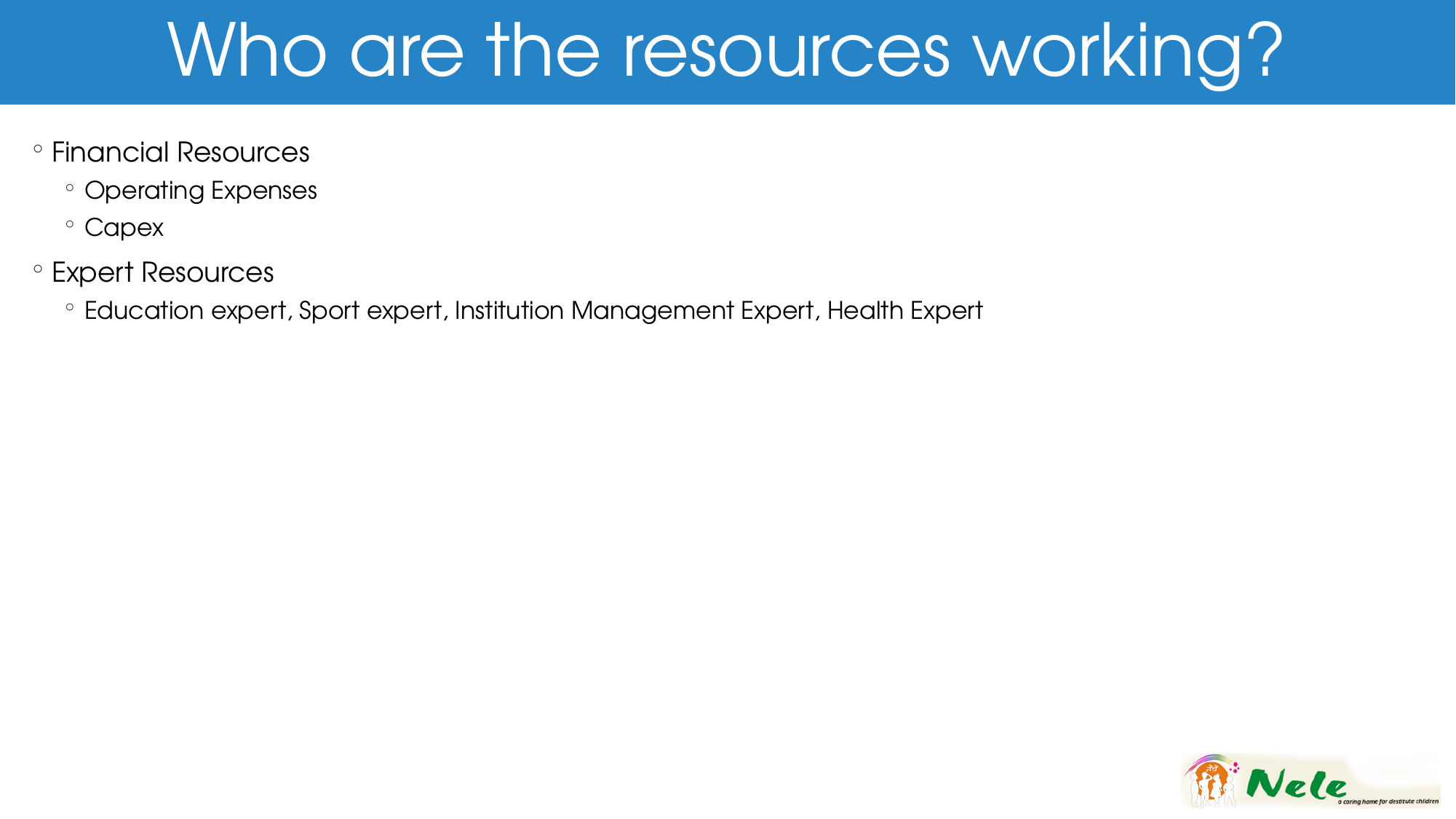

# Who are the resources working?
Financial Resources
Operating Expenses
Capex
Expert Resources
Education expert, Sport expert, Institution Management Expert, Health Expert